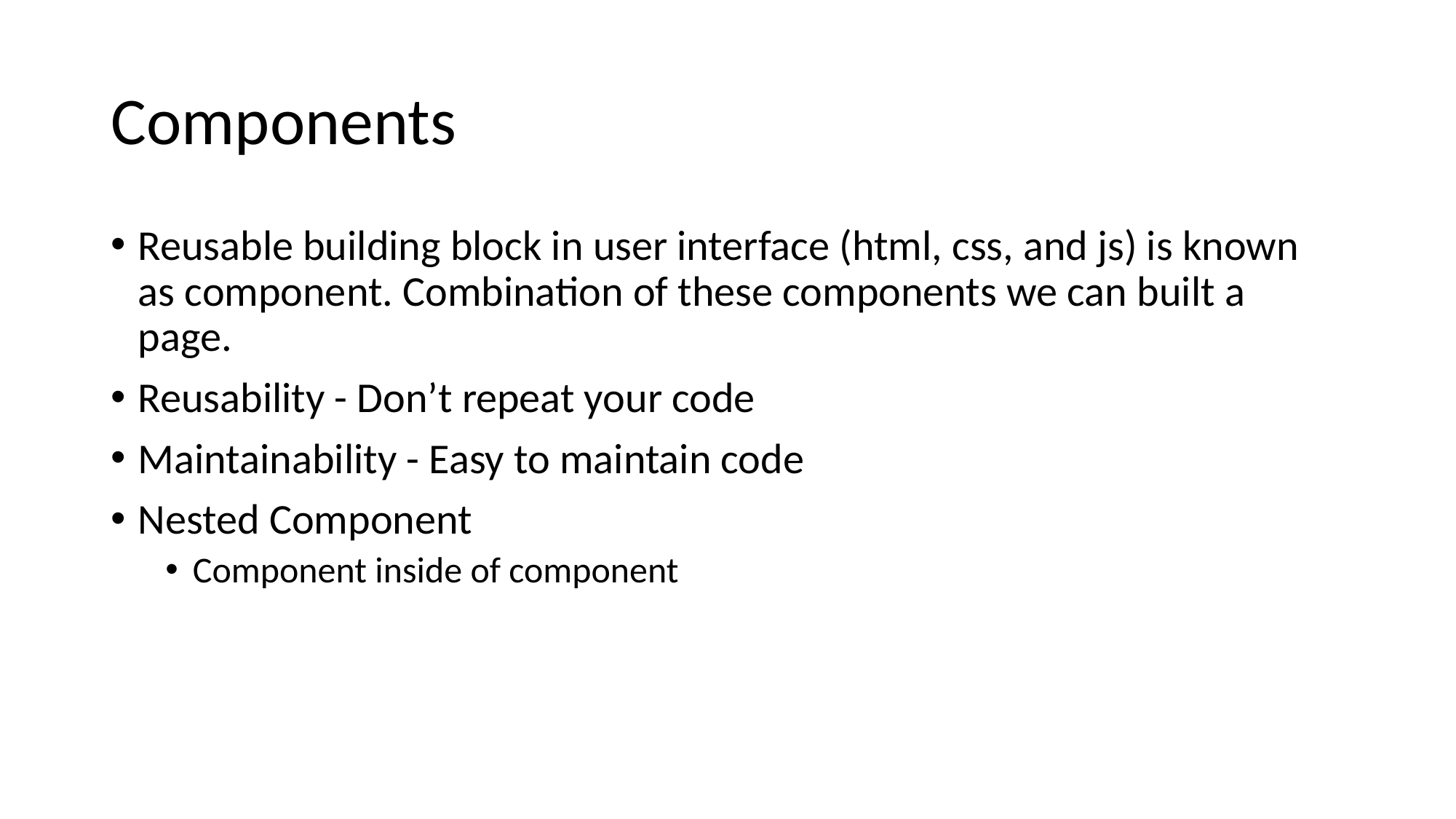

# Components
Reusable building block in user interface (html, css, and js) is known as component. Combination of these components we can built a page.
Reusability - Don’t repeat your code
Maintainability - Easy to maintain code
Nested Component
Component inside of component